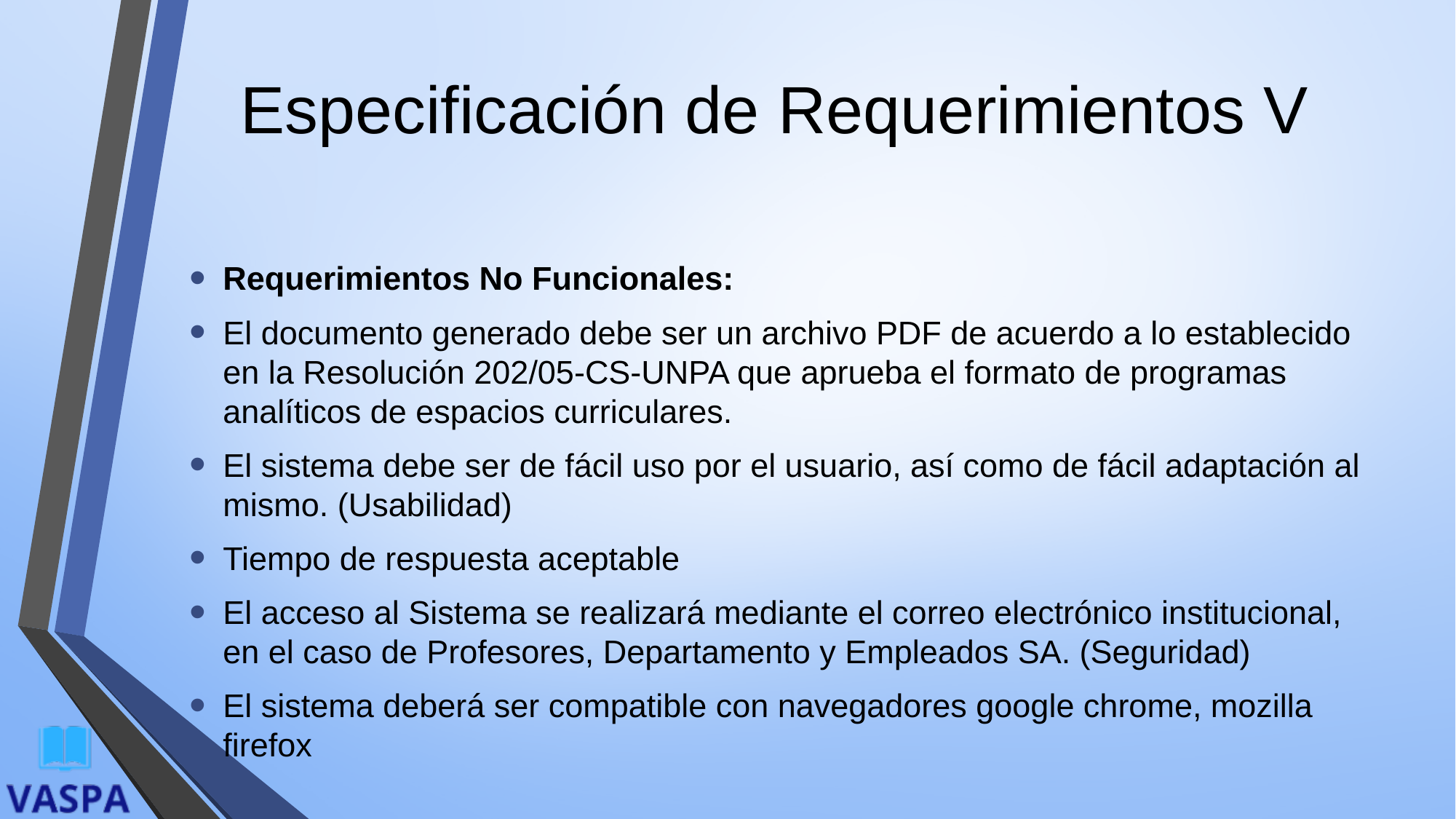

# Especificación de Requerimientos V

Requerimientos No Funcionales:
El documento generado debe ser un archivo PDF de acuerdo a lo establecido en la Resolución 202/05-CS-UNPA que aprueba el formato de programas analíticos de espacios curriculares.
El sistema debe ser de fácil uso por el usuario, así como de fácil adaptación al mismo. (Usabilidad)
Tiempo de respuesta aceptable
El acceso al Sistema se realizará mediante el correo electrónico institucional, en el caso de Profesores, Departamento y Empleados SA. (Seguridad)
El sistema deberá ser compatible con navegadores google chrome, mozilla firefox